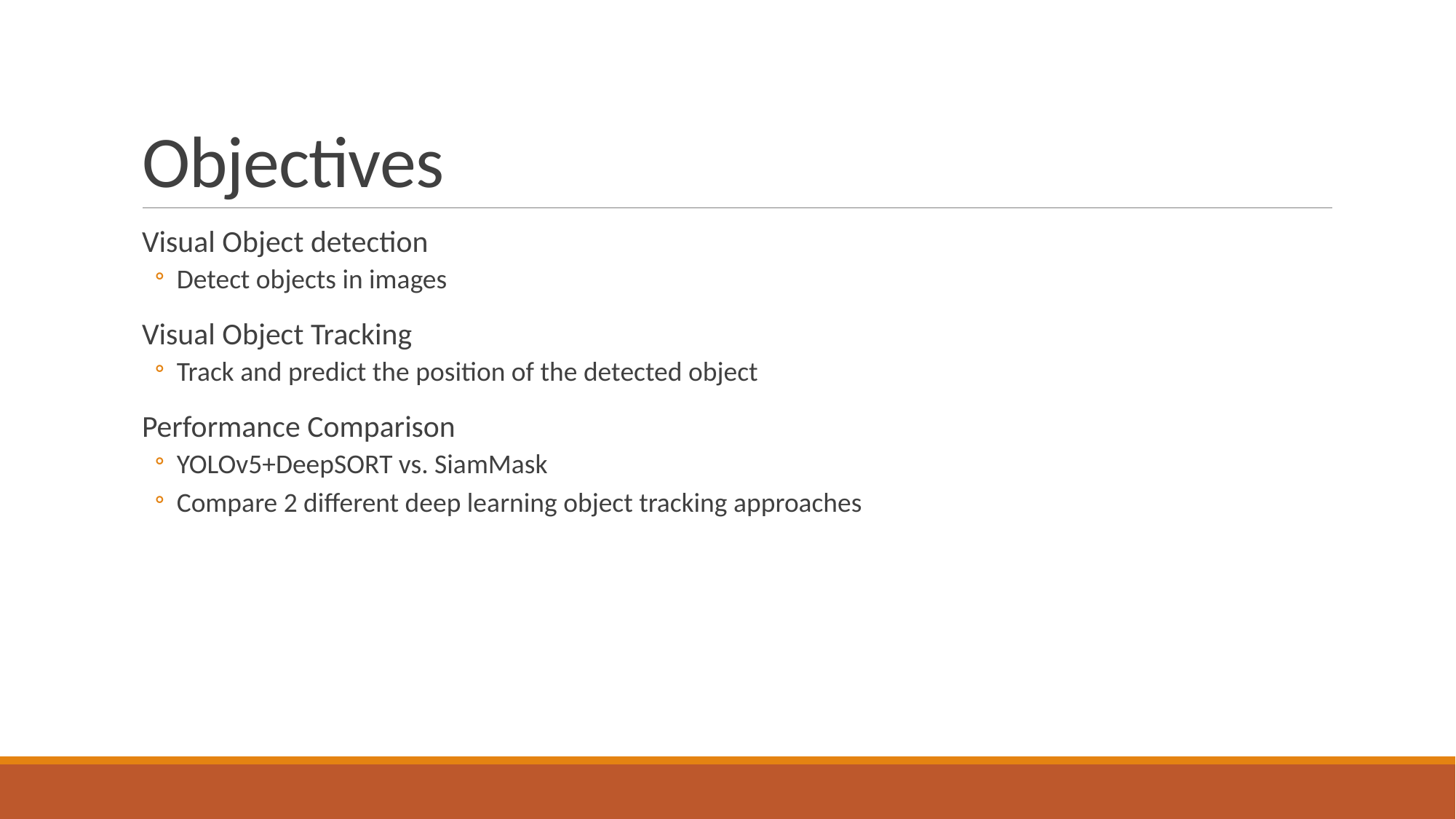

# Objectives
Visual Object detection
Detect objects in images
Visual Object Tracking
Track and predict the position of the detected object
Performance Comparison
YOLOv5+DeepSORT vs. SiamMask
Compare 2 different deep learning object tracking approaches